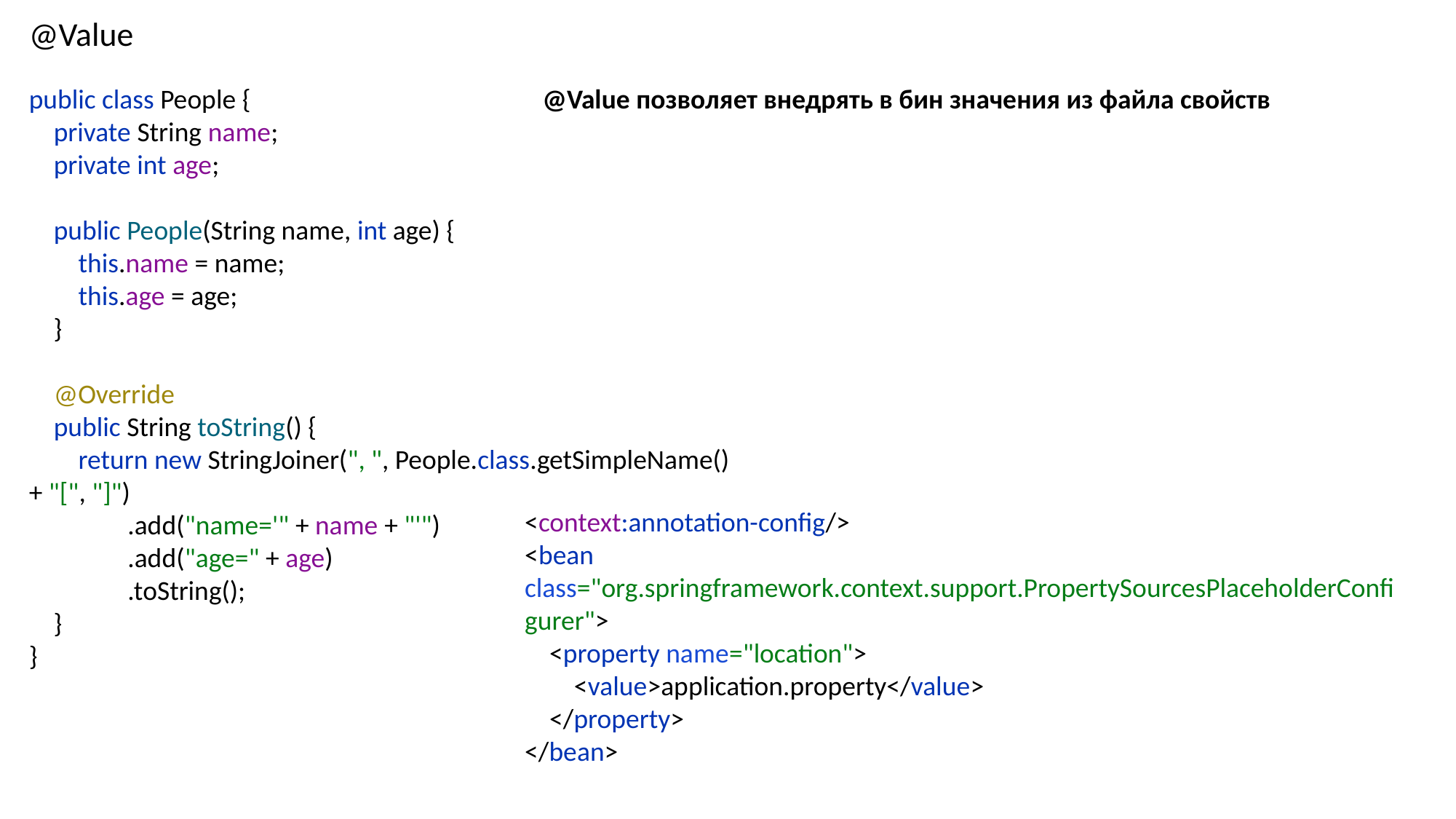

@Value
public class People {
    private String name;
    private int age;
    public People(String name, int age) {
        this.name = name;
        this.age = age;
    }
    @Override
    public String toString() {
        return new StringJoiner(", ", People.class.getSimpleName() + "[", "]")
                .add("name='" + name + "'")
                .add("age=" + age)
                .toString();
    }
}
@Value позволяет внедрять в бин значения из файла свойств
<context:annotation-config/>
<bean class="org.springframework.context.support.PropertySourcesPlaceholderConfigurer">
    <property name="location">
        <value>application.property</value>
    </property>
</bean>